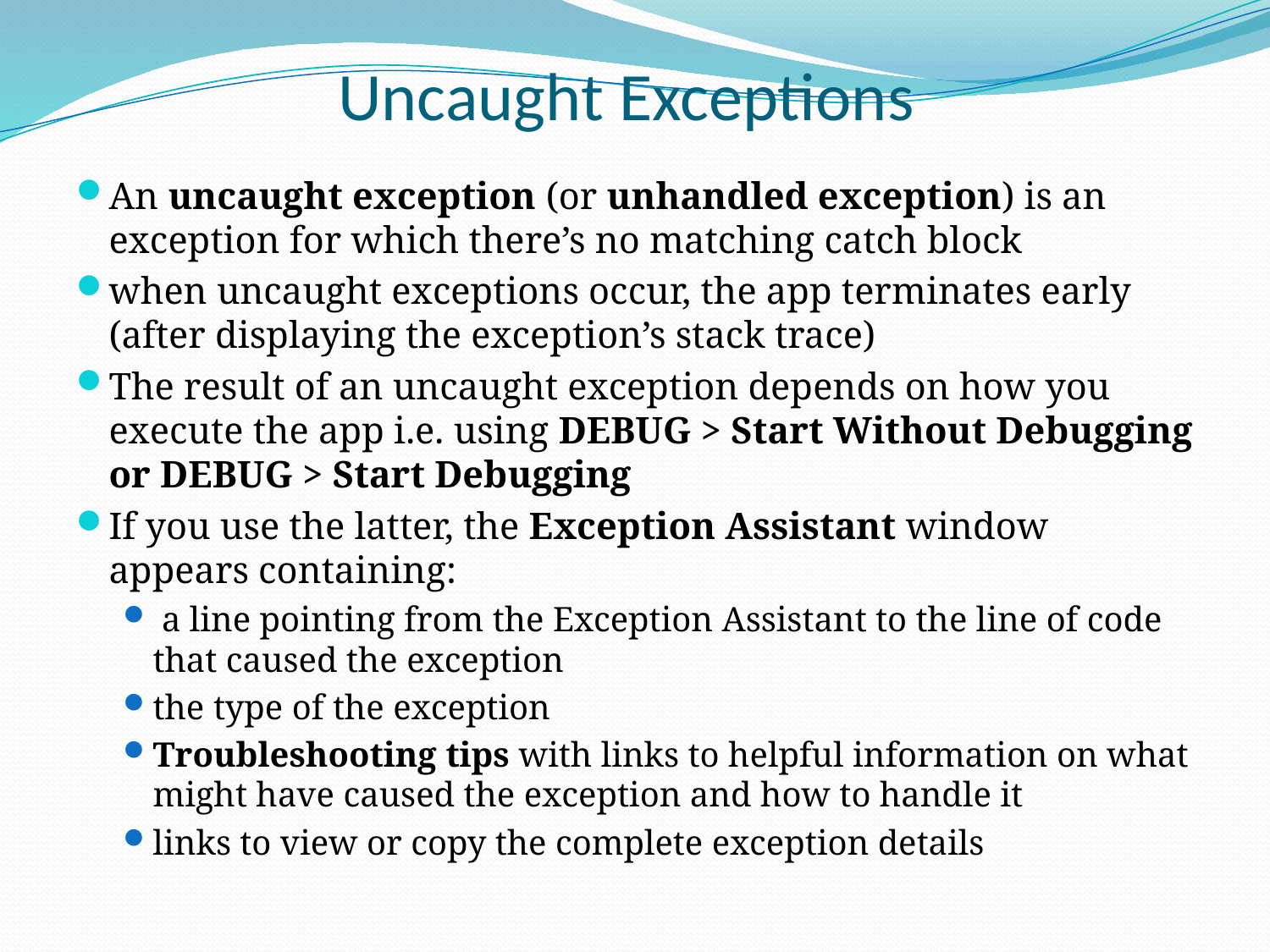

# Uncaught Exceptions
An uncaught exception (or unhandled exception) is an exception for which there’s no matching catch block
when uncaught exceptions occur, the app terminates early (after displaying the exception’s stack trace)
The result of an uncaught exception depends on how you execute the app i.e. using DEBUG > Start Without Debugging or DEBUG > Start Debugging
If you use the latter, the Exception Assistant window appears containing:
 a line pointing from the Exception Assistant to the line of code that caused the exception
the type of the exception
Troubleshooting tips with links to helpful information on what might have caused the exception and how to handle it
links to view or copy the complete exception details